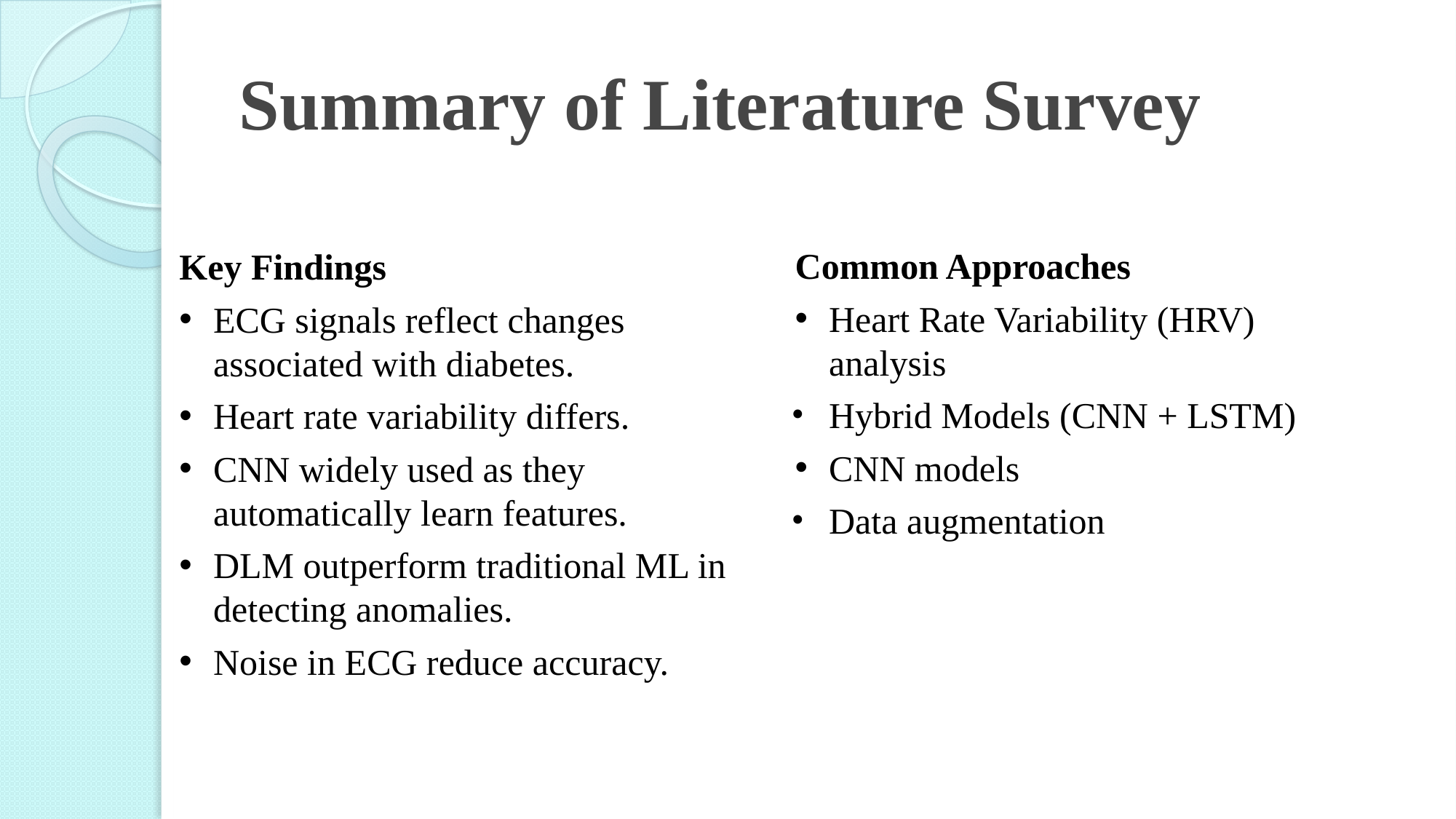

# Summary of Literature Survey
Key Findings
ECG signals reflect changes associated with diabetes.
Heart rate variability differs.
CNN widely used as they automatically learn features.
DLM outperform traditional ML in detecting anomalies.
Noise in ECG reduce accuracy.
Common Approaches
Heart Rate Variability (HRV) analysis
Hybrid Models (CNN + LSTM)
CNN models
Data augmentation